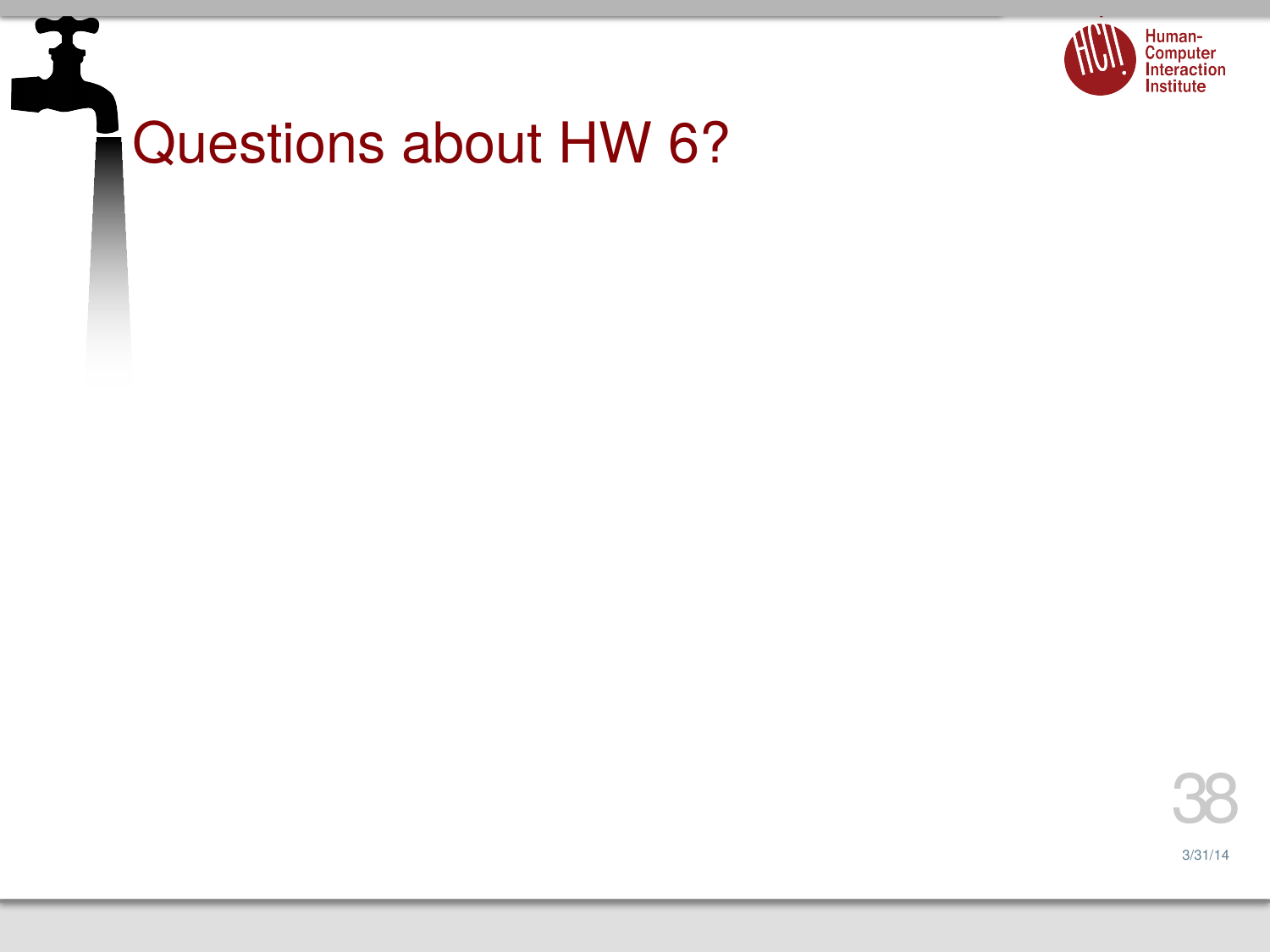

# Questions about HW 6?

38
3/31/14